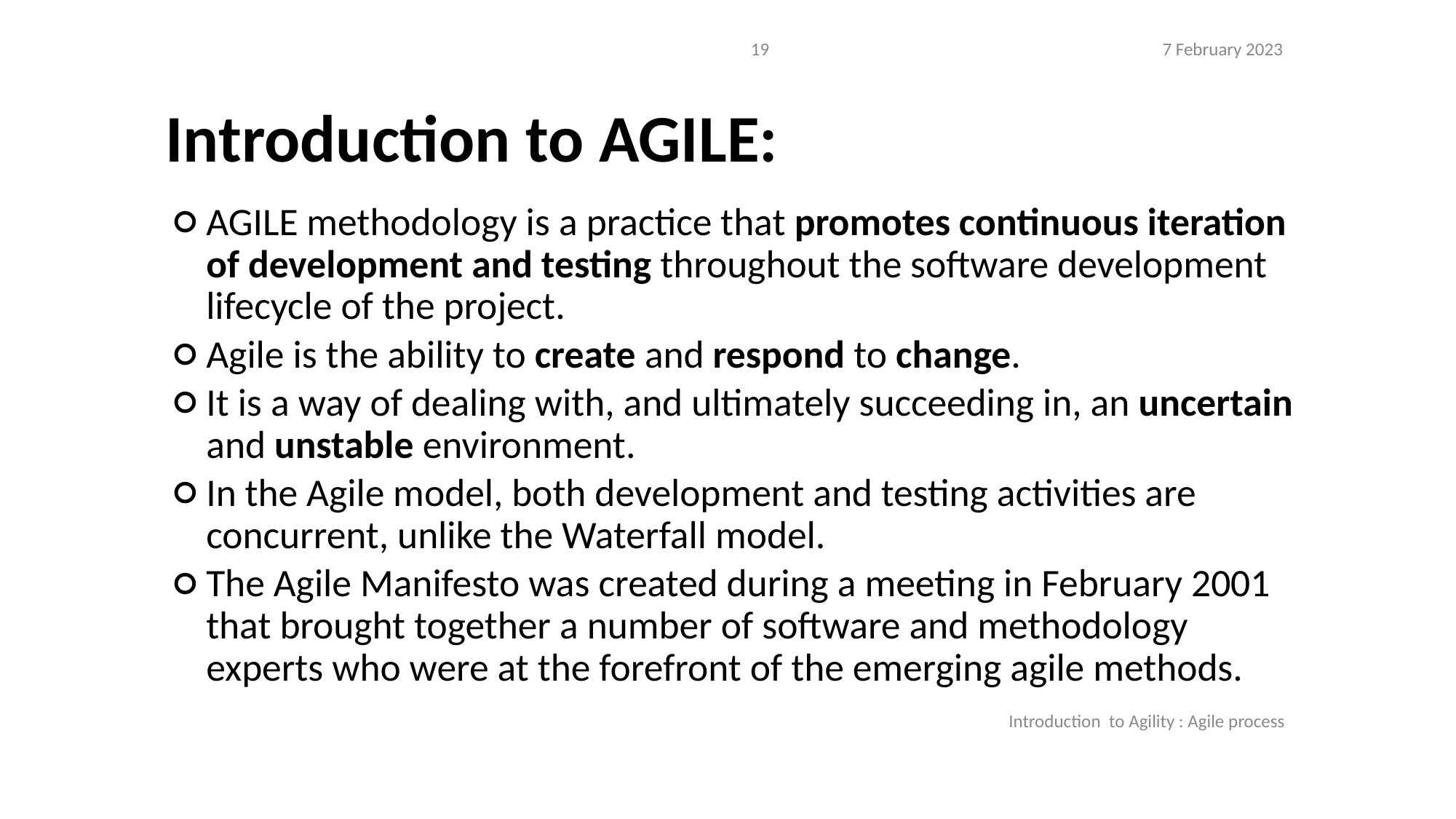

19
7 February 2023
# Introduction to AGILE:
AGILE methodology is a practice that promotes continuous iteration of development and testing throughout the software development lifecycle of the project.
Agile is the ability to create and respond to change.
It is a way of dealing with, and ultimately succeeding in, an uncertain and unstable environment.
In the Agile model, both development and testing activities are concurrent, unlike the Waterfall model.
The Agile Manifesto was created during a meeting in February 2001 that brought together a number of software and methodology experts who were at the forefront of the emerging agile methods.

Introduction  to Agility : Agile process